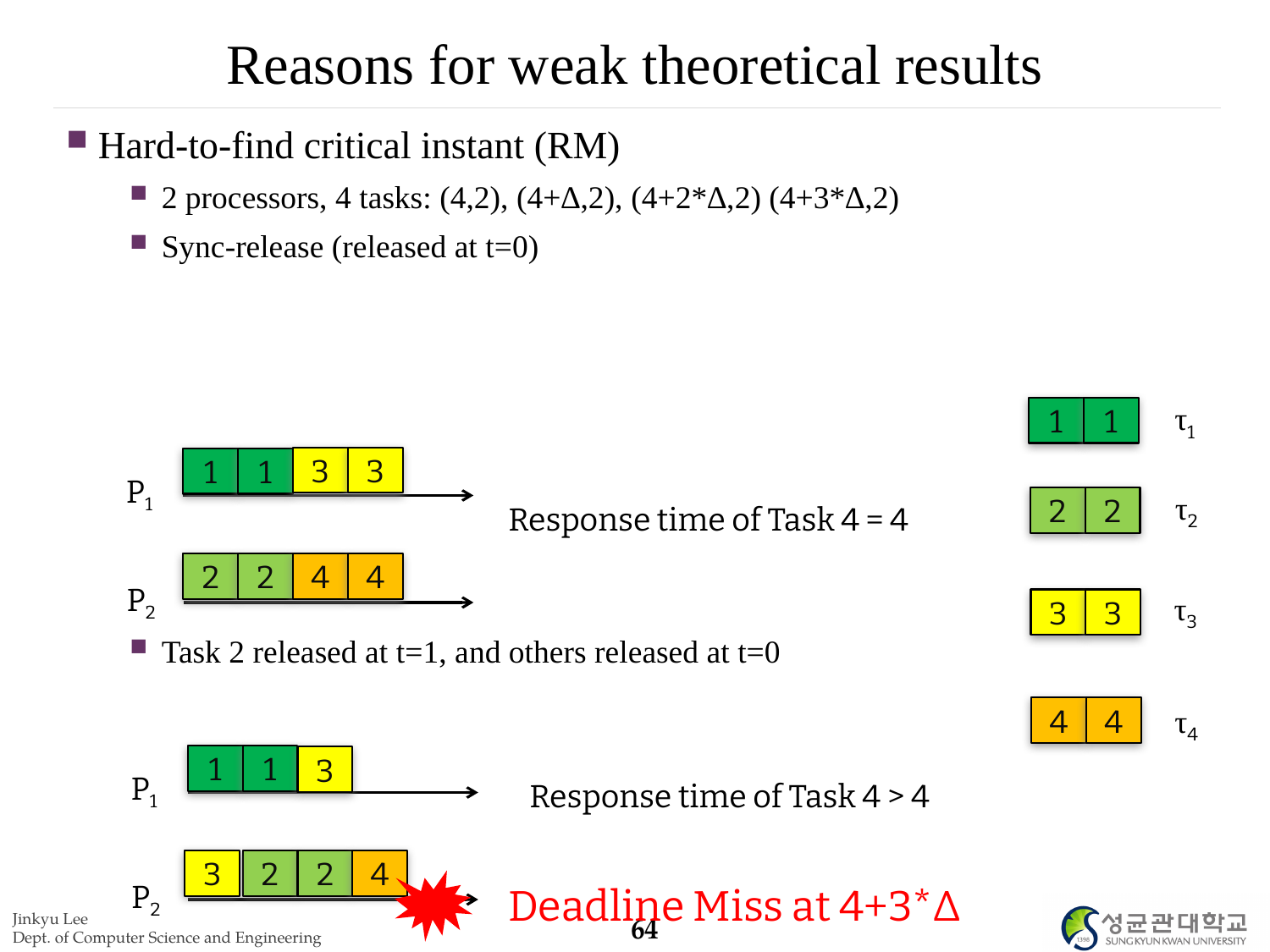

# Reasons for weak theoretical results
Hard-to-find critical instant (RM)
2 processors, 4 tasks: (4,2), (4+∆,2), (4+2*∆,2) (4+3*∆,2)
Sync-release (released at t=0)

Task 2 released at t=1, and others released at t=0
τ1
1
1
3
3
1
1
P1
τ2
2
2
Response time of Task 4 = 4
2
2
4
4
P2
τ3
3
3
τ4
4
4
1
1
3
P1
Response time of Task 4 > 4
3
2
2
4
P2

Deadline Miss at 4+3*∆